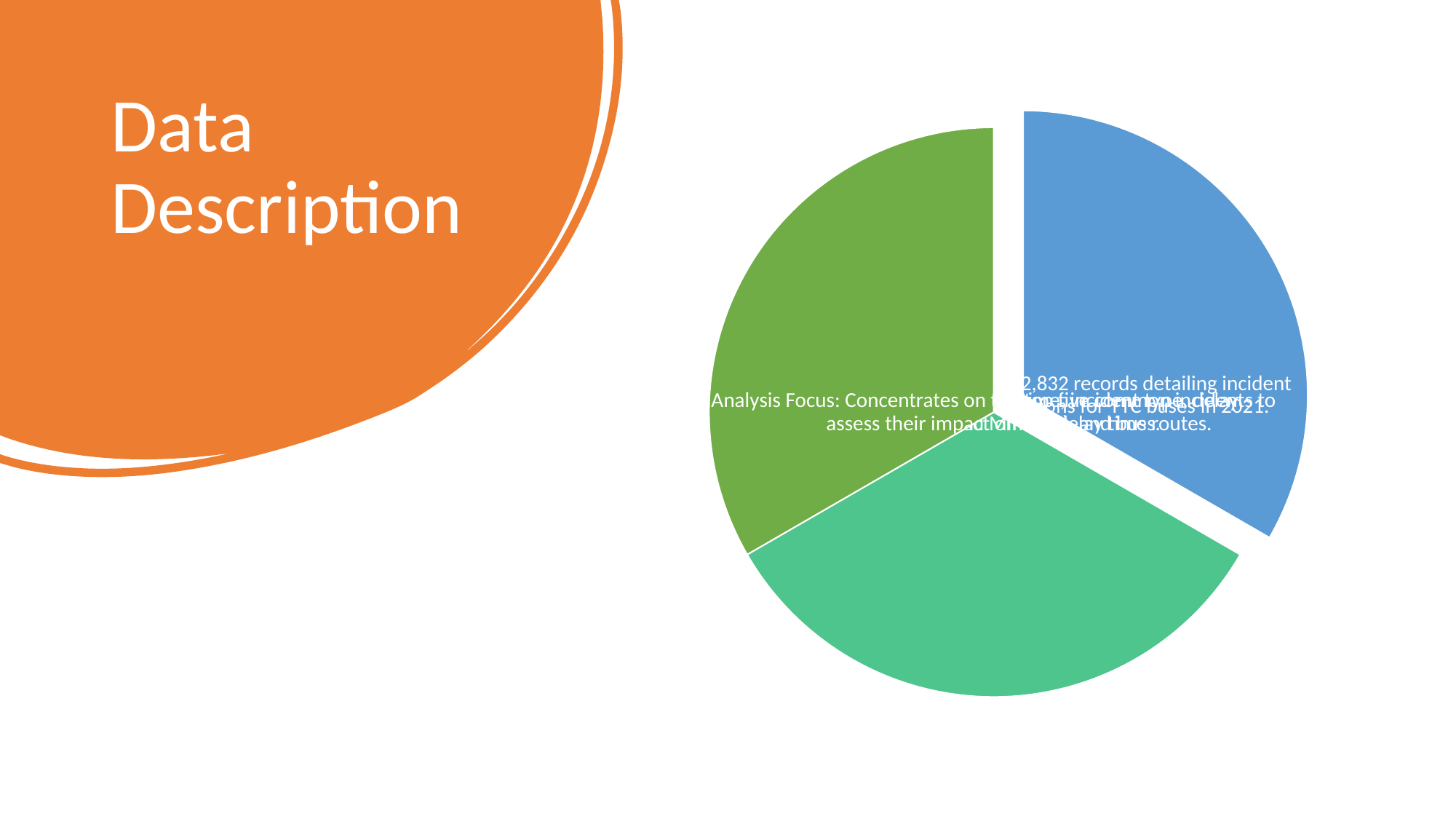

Dataset Composition: Includes 2,832 records detailing incident types, timings, and delay durations for TTC buses in 2021.
Key Variables: Focuses on date, time, incident type, delay duration (Min.Delay and Min.Gap), and bus routes.
Analysis Focus: Concentrates on the top five common incidents to assess their impact on bus delay times.
# Data Description